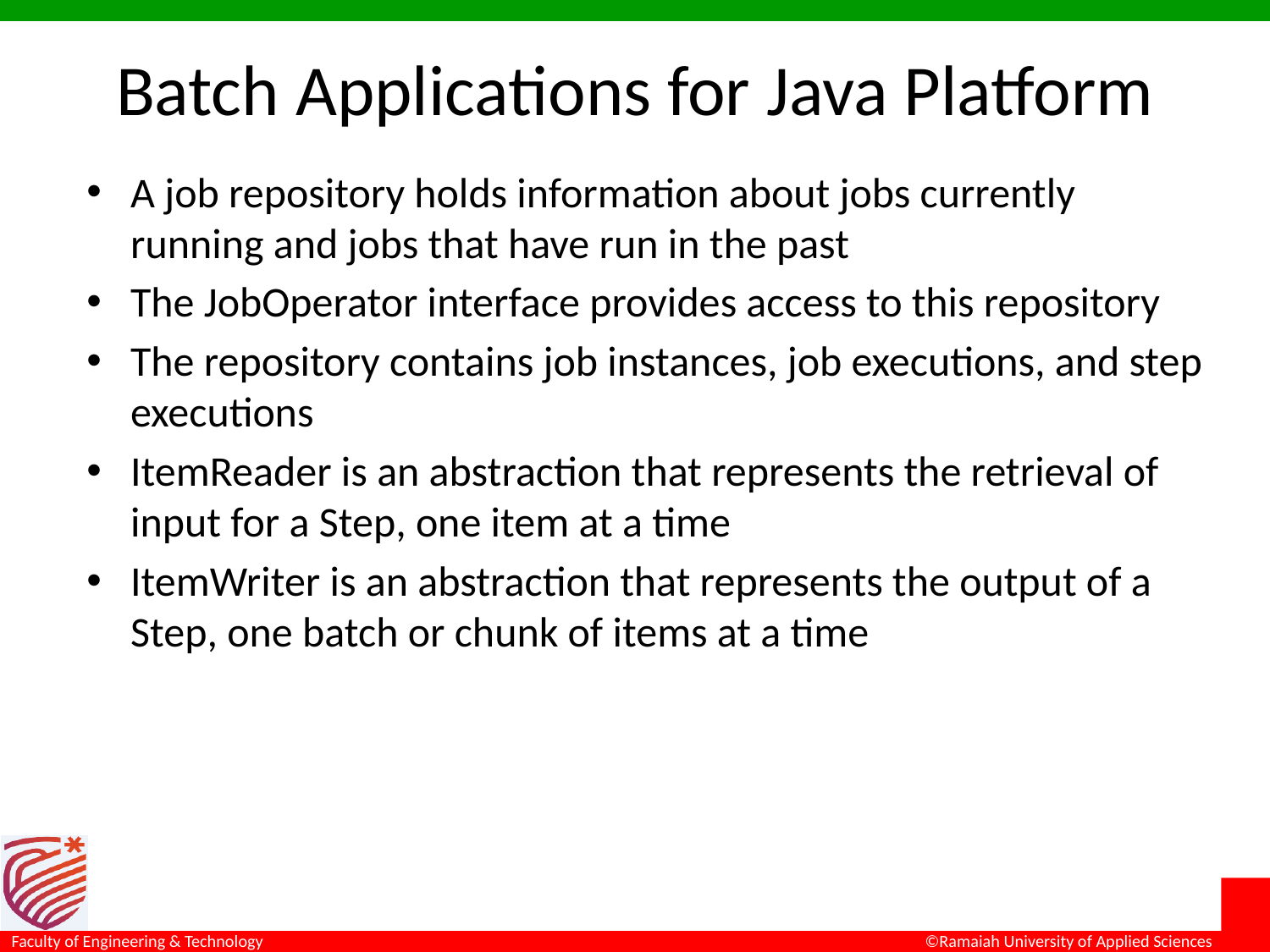

# Batch Applications for Java Platform
A job repository holds information about jobs currently running and jobs that have run in the past
The JobOperator interface provides access to this repository
The repository contains job instances, job executions, and step executions
ItemReader is an abstraction that represents the retrieval of input for a Step, one item at a time
ItemWriter is an abstraction that represents the output of a Step, one batch or chunk of items at a time